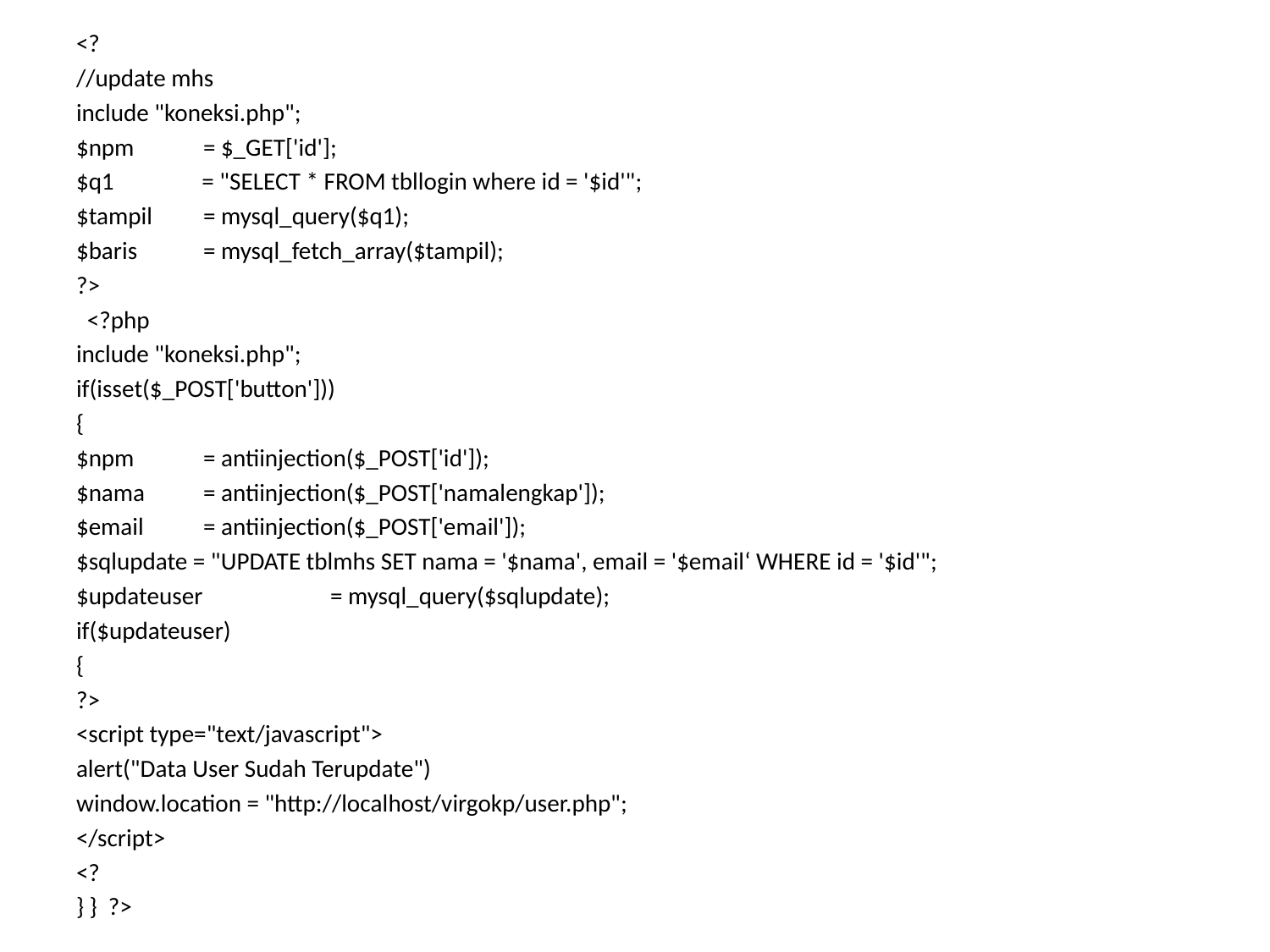

<?
//update mhs
include "koneksi.php";
$npm	= $_GET['id'];
$q1                = "SELECT * FROM tbllogin where id = '$id'";
$tampil 	= mysql_query($q1);
$baris 	= mysql_fetch_array($tampil);
?>
  <?php
include "koneksi.php";
if(isset($_POST['button']))
{
$npm	= antiinjection($_POST['id']);
$nama	= antiinjection($_POST['namalengkap']);
$email	= antiinjection($_POST['email']);
$sqlupdate = "UPDATE tblmhs SET nama = '$nama', email = '$email‘ WHERE id = '$id'";
$updateuser 	= mysql_query($sqlupdate);
if($updateuser)
{
?>
<script type="text/javascript">
alert("Data User Sudah Terupdate")
window.location = "http://localhost/virgokp/user.php";
</script>
<?
} }  ?>